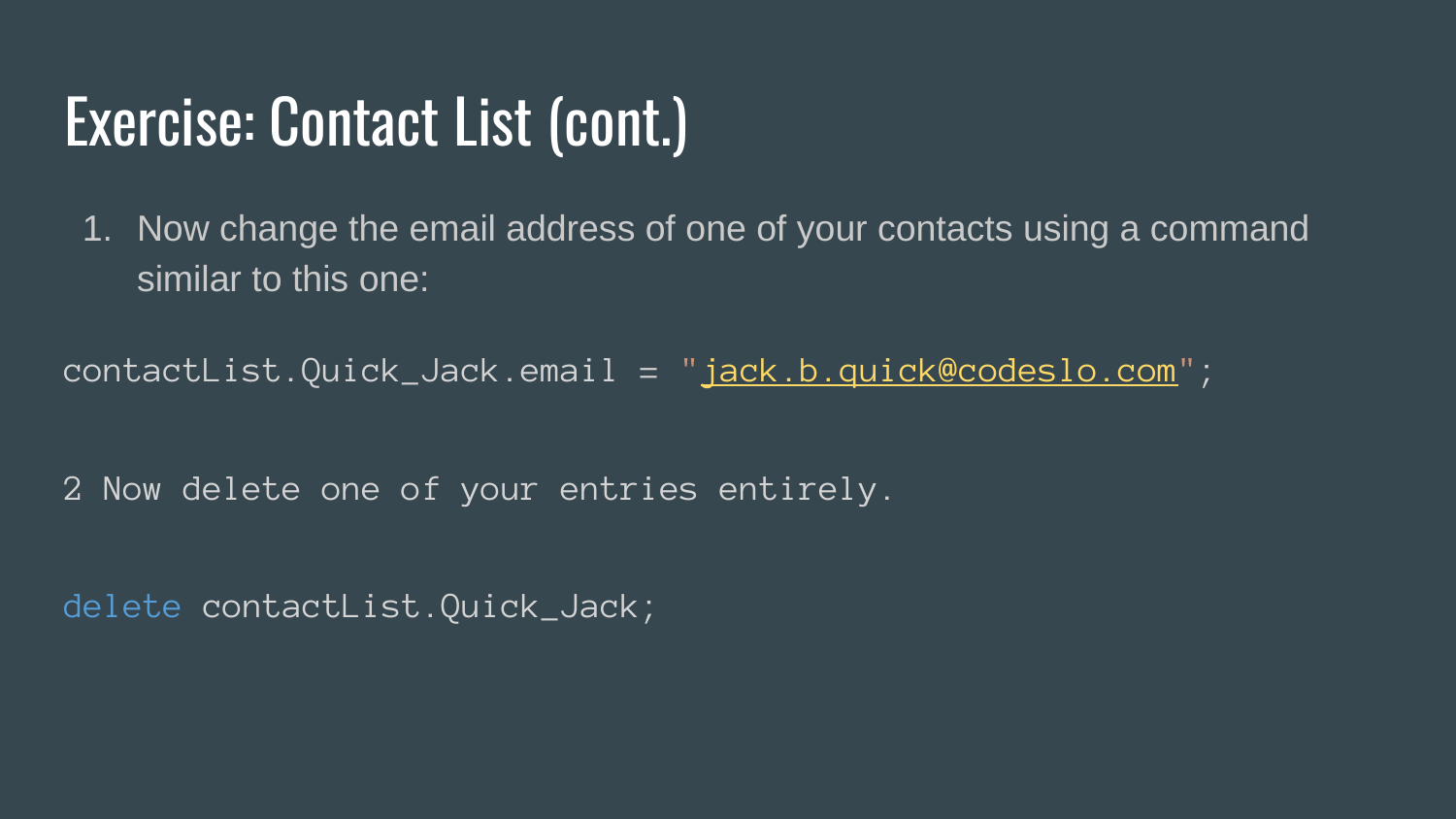

# Exercise: Contact List (cont.)
Now change the email address of one of your contacts using a command similar to this one:
contactList.Quick_Jack.email = "jack.b.quick@codeslo.com";

2 Now delete one of your entries entirely.

delete contactList.Quick_Jack;